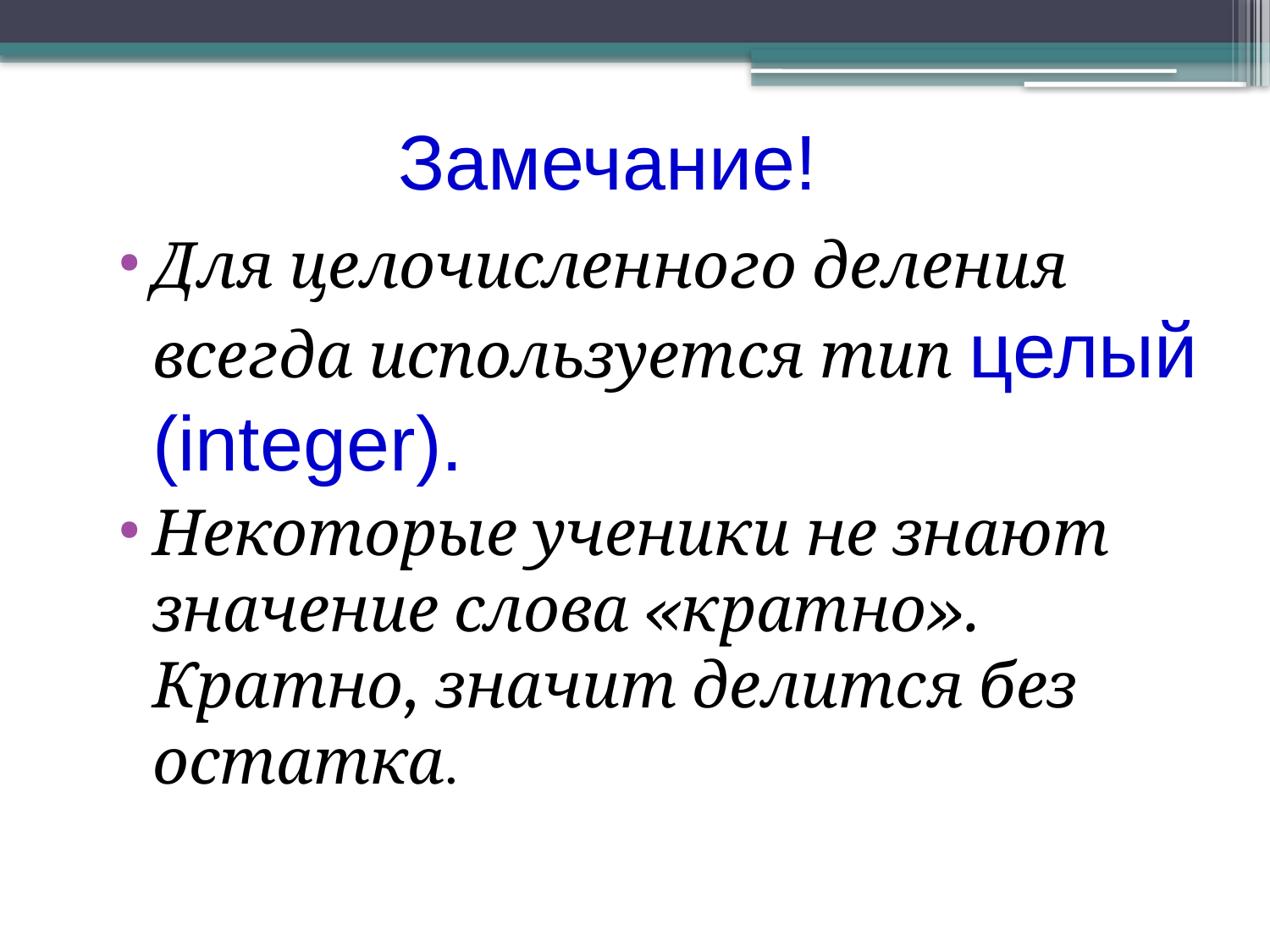

# Замечание!
Для целочисленного деления всегда используется тип целый (integer).
Некоторые ученики не знают значение слова «кратно». Кратно, значит делится без остатка.